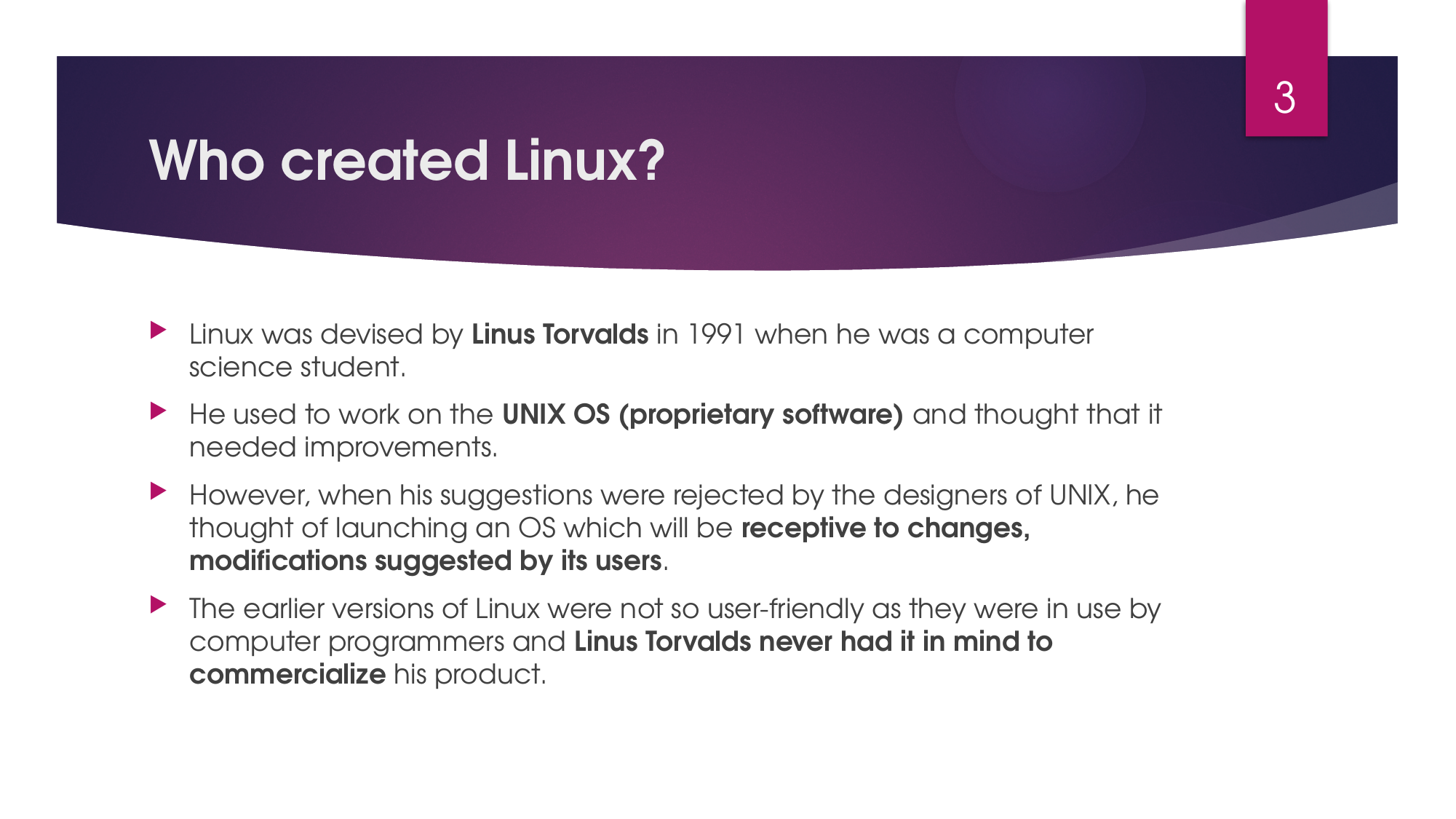

3
# Who created Linux?
Linux was devised by Linus Torvalds in 1991 when he was a computer science student.
He used to work on the UNIX OS (proprietary software) and thought that it needed improvements.
However, when his suggestions were rejected by the designers of UNIX, he thought of launching an OS which will be receptive to changes, modifications suggested by its users.
The earlier versions of Linux were not so user-friendly as they were in use by computer programmers and Linus Torvalds never had it in mind to commercialize his product.